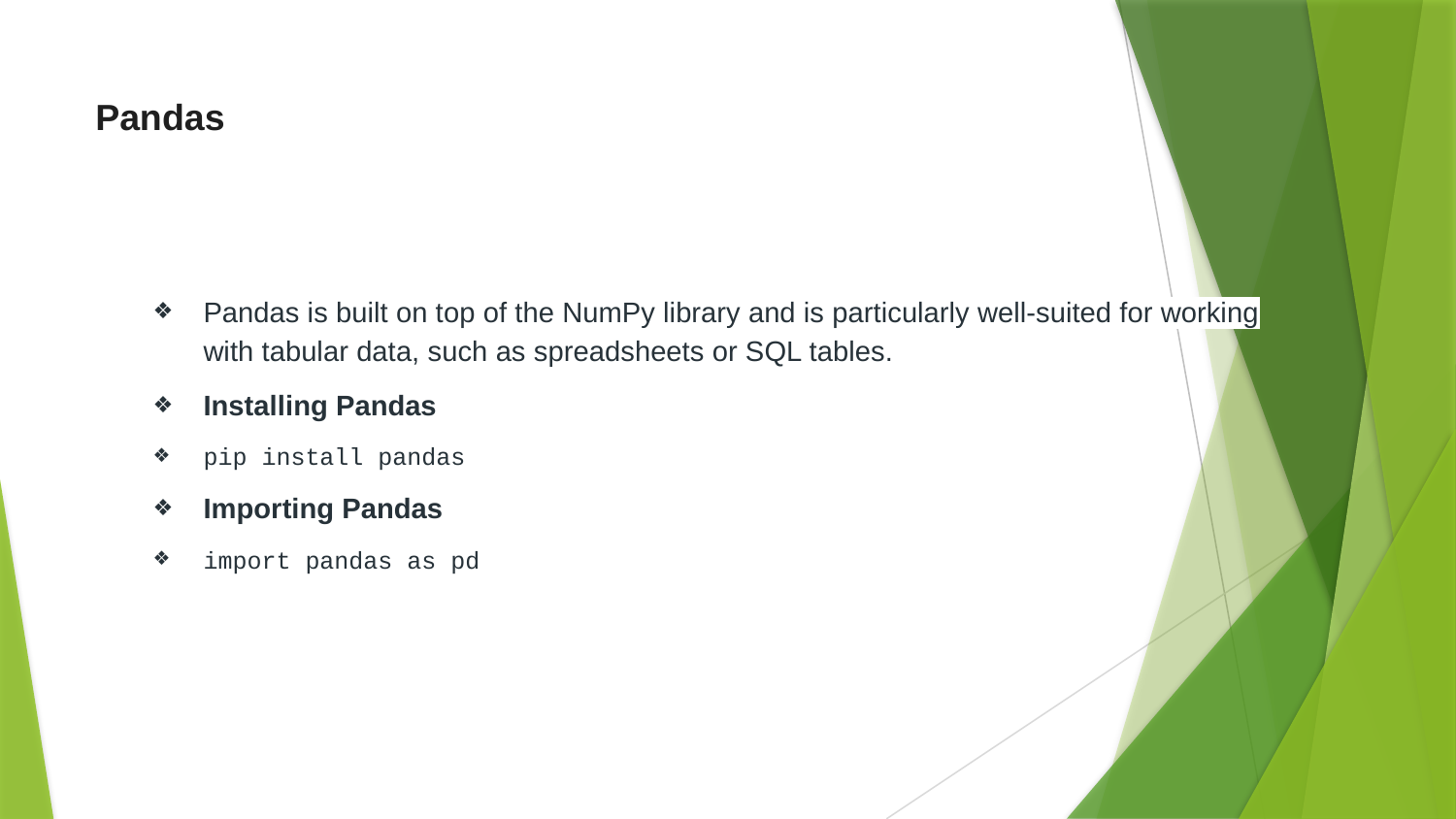

# Pandas
Pandas is built on top of the NumPy library and is particularly well-suited for working with tabular data, such as spreadsheets or SQL tables.
Installing Pandas
pip install pandas
Importing Pandas
import pandas as pd